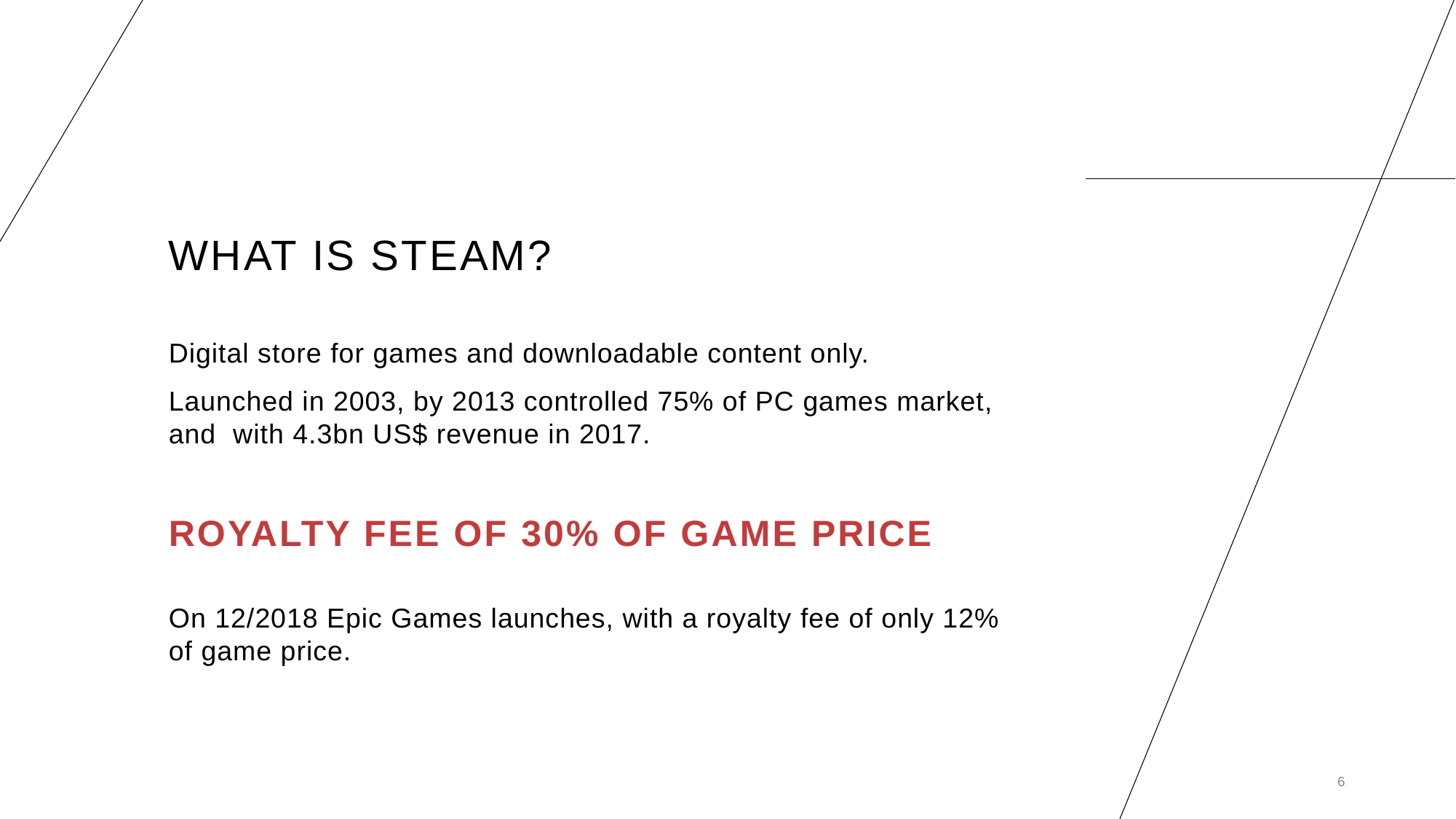

# What is steam?
Royalty fee of 30% of game price
Digital store for games and downloadable content only.
Launched in 2003, by 2013 controlled 75% of PC games market, and  with 4.3bn US$ revenue in 2017.

On 12/2018 Epic Games launches, with a royalty fee of only 12% of game price.

6